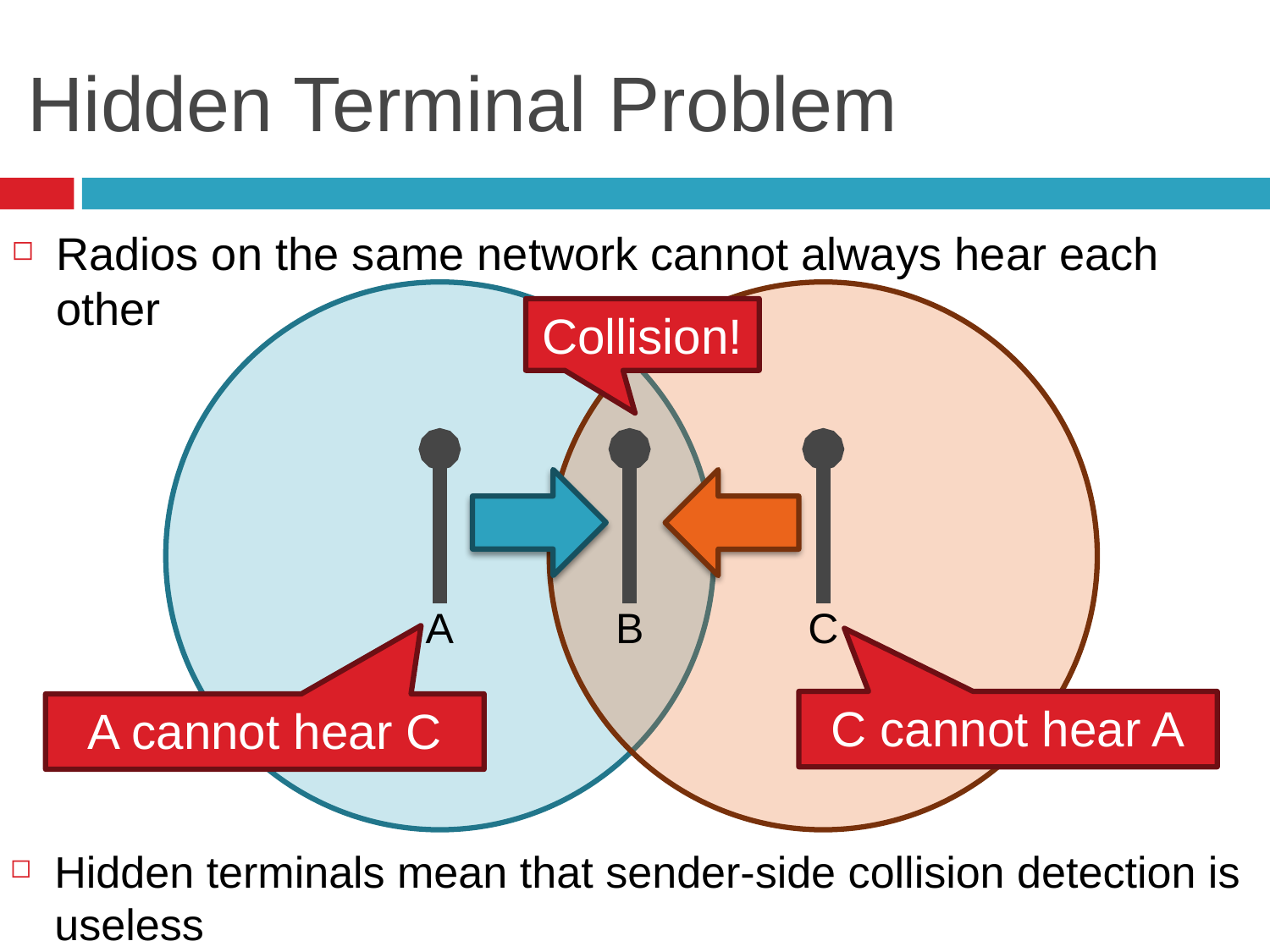

# Hidden Terminal Problem
54
Radios on the same network cannot always hear each other

Collision!

A

B

C

A cannot hear C

C cannot hear A
Hidden terminals mean that sender-side collision detection is useless